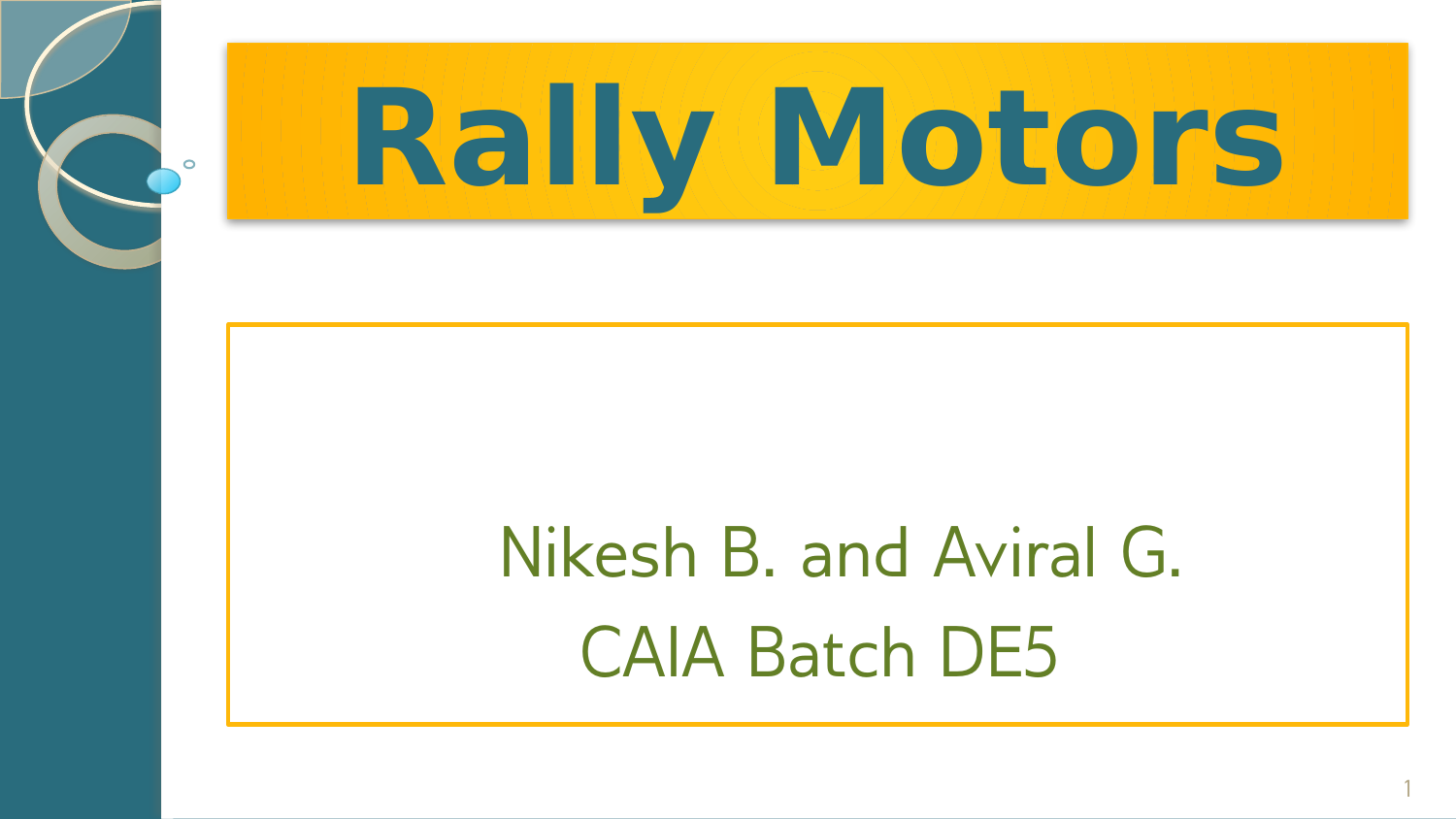

# Rally Motors

  Nikesh B. and Aviral G.
CAIA Batch DE5
1